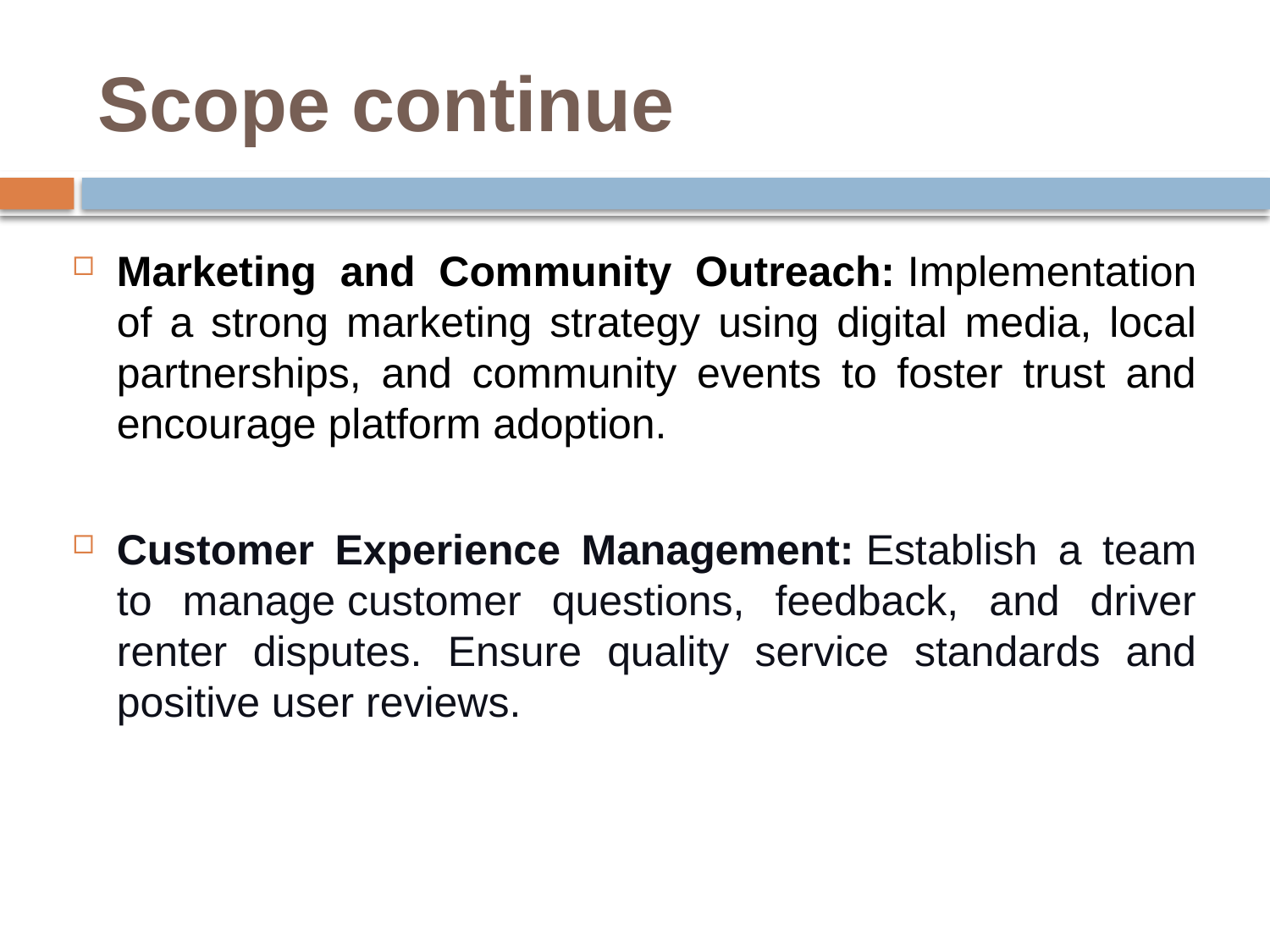

# Scope continue
Marketing and Community Outreach: Implementation of a strong marketing strategy using digital media, local partnerships, and community events to foster trust and encourage platform adoption.

Customer Experience Management: Establish a team to manage customer questions, feedback, and driver renter disputes. Ensure quality service standards and positive user reviews.